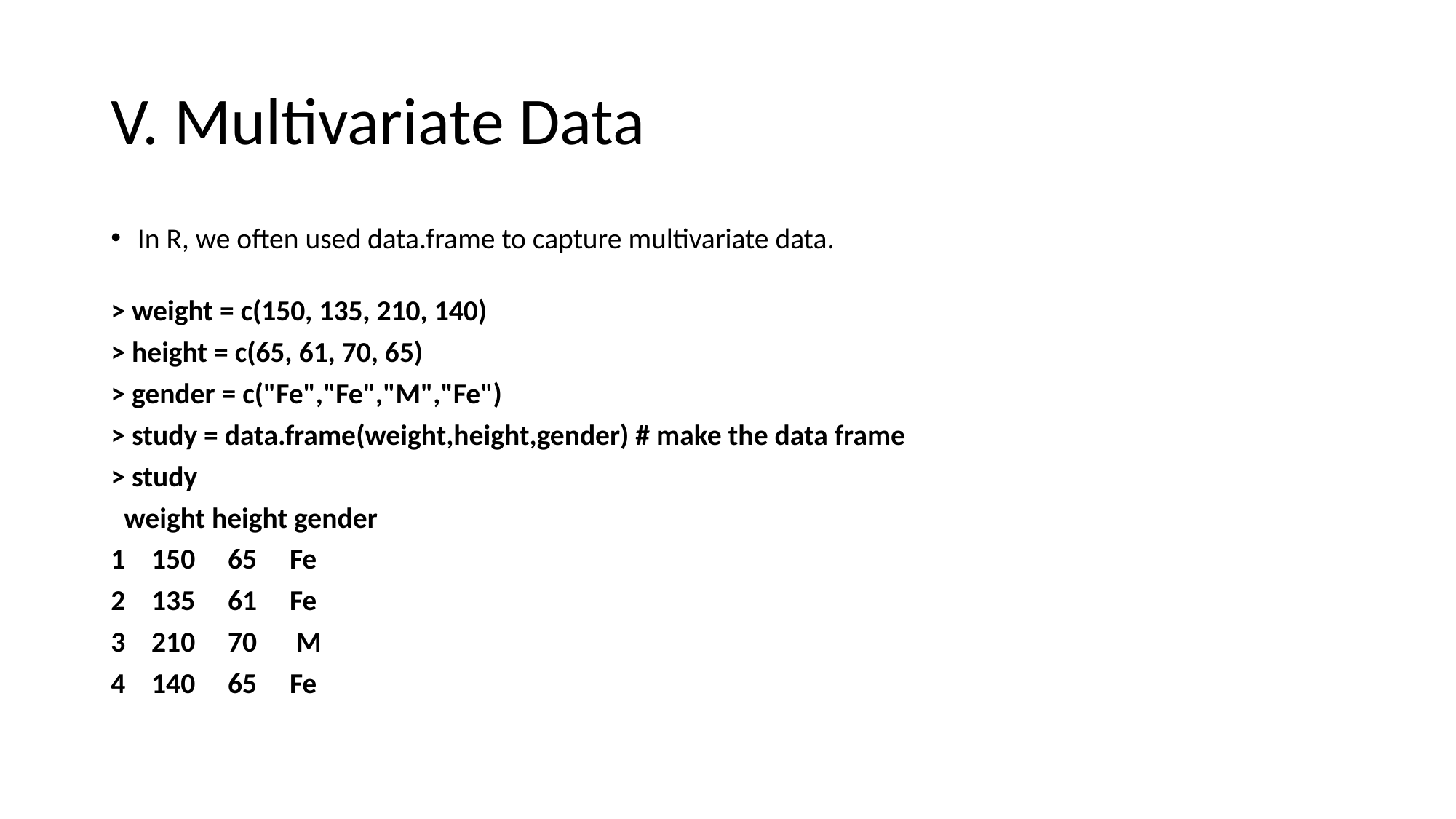

# V. Multivariate Data
In R, we often used data.frame to capture multivariate data.
> weight = c(150, 135, 210, 140)
> height = c(65, 61, 70, 65)
> gender = c("Fe","Fe","M","Fe")
> study = data.frame(weight,height,gender) # make the data frame
> study
  weight height gender
1    150     65     Fe
2    135     61     Fe
3    210     70      M
4    140     65     Fe